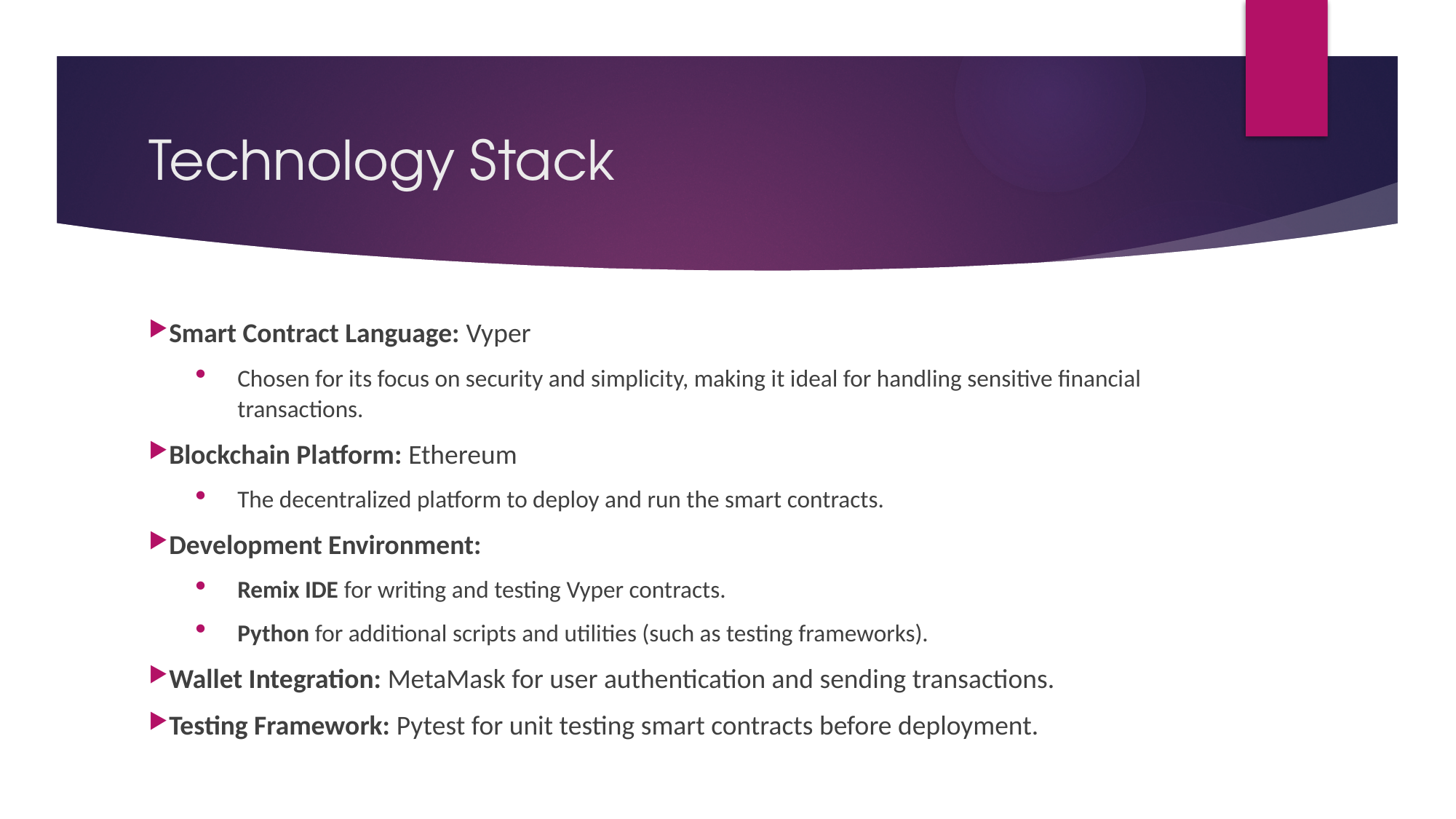

# Technology Stack
Smart Contract Language: Vyper
Chosen for its focus on security and simplicity, making it ideal for handling sensitive financial transactions.
Blockchain Platform: Ethereum
The decentralized platform to deploy and run the smart contracts.
Development Environment:
Remix IDE for writing and testing Vyper contracts.
Python for additional scripts and utilities (such as testing frameworks).
Wallet Integration: MetaMask for user authentication and sending transactions.
Testing Framework: Pytest for unit testing smart contracts before deployment.